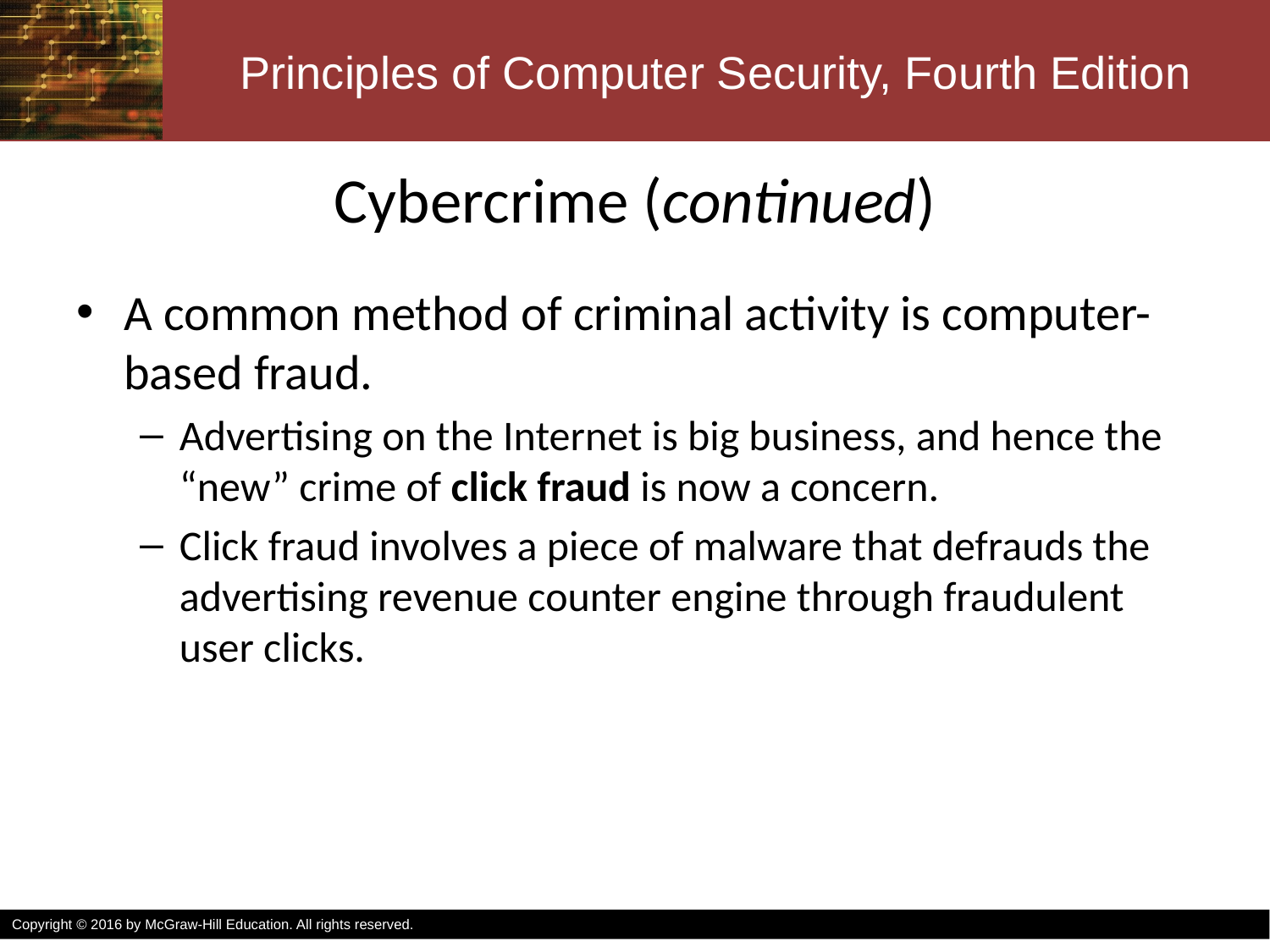

# Cybercrime (continued)
A common method of criminal activity is computer-based fraud.
Advertising on the Internet is big business, and hence the “new” crime of click fraud is now a concern.
Click fraud involves a piece of malware that defrauds the advertising revenue counter engine through fraudulent user clicks.